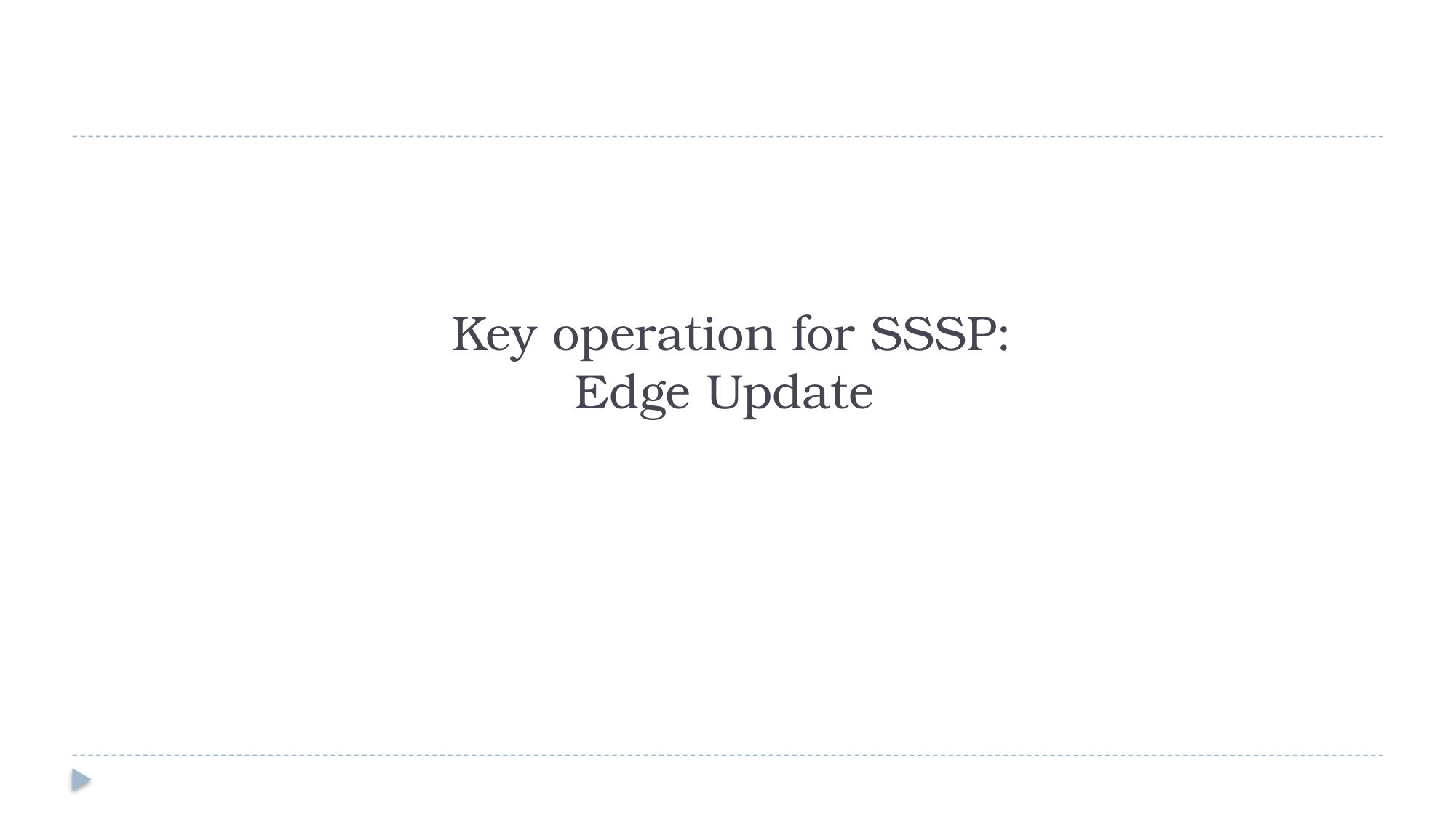

# Key operation for SSSP: Edge Update